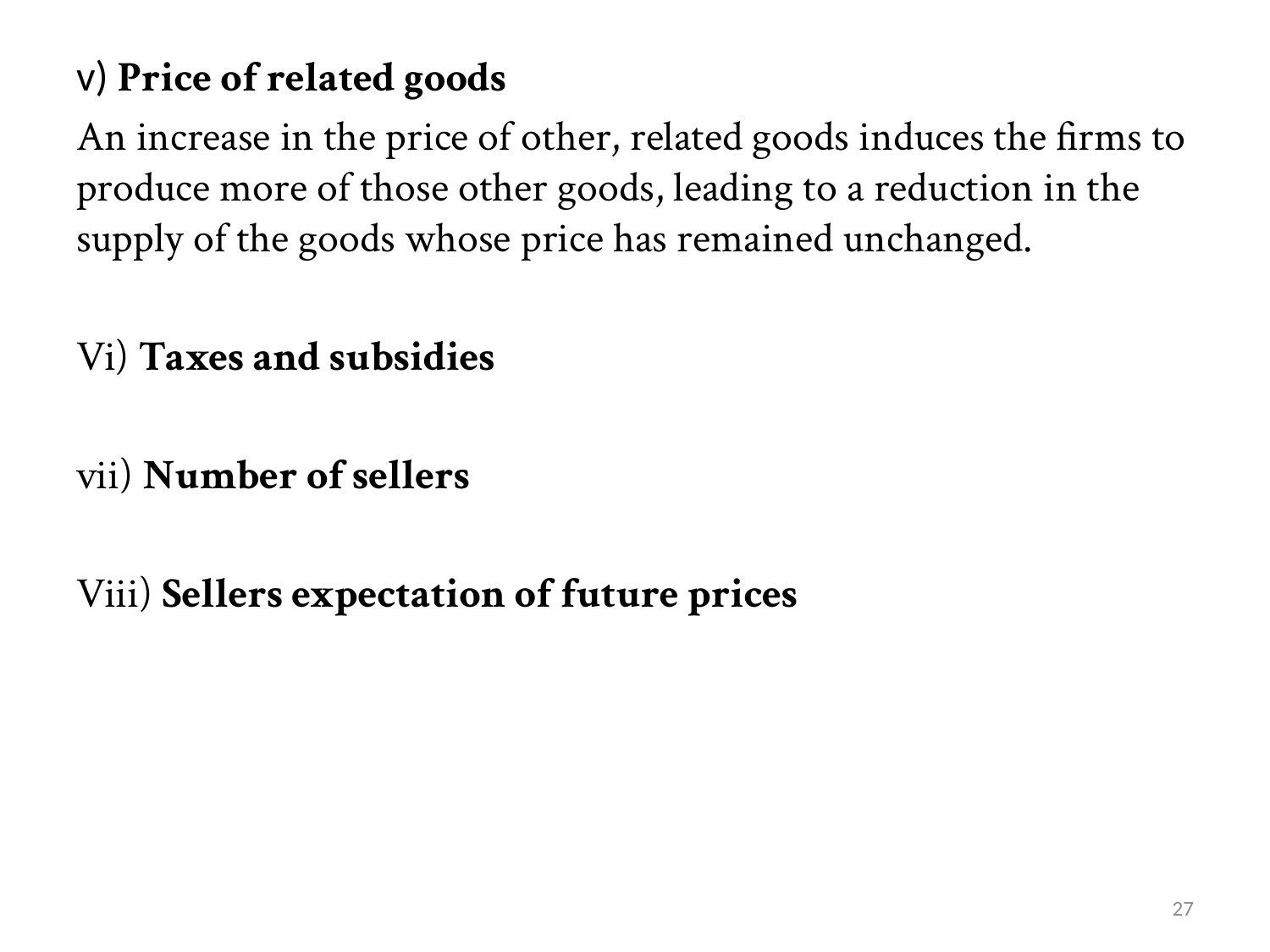

v) Price of related goods
An increase in the price of other, related goods induces the firms to produce more of those other goods, leading to a reduction in the supply of the goods whose price has remained unchanged.

Vi) Taxes and subsidies

vii) Number of sellers

Viii) Sellers expectation of future prices
27